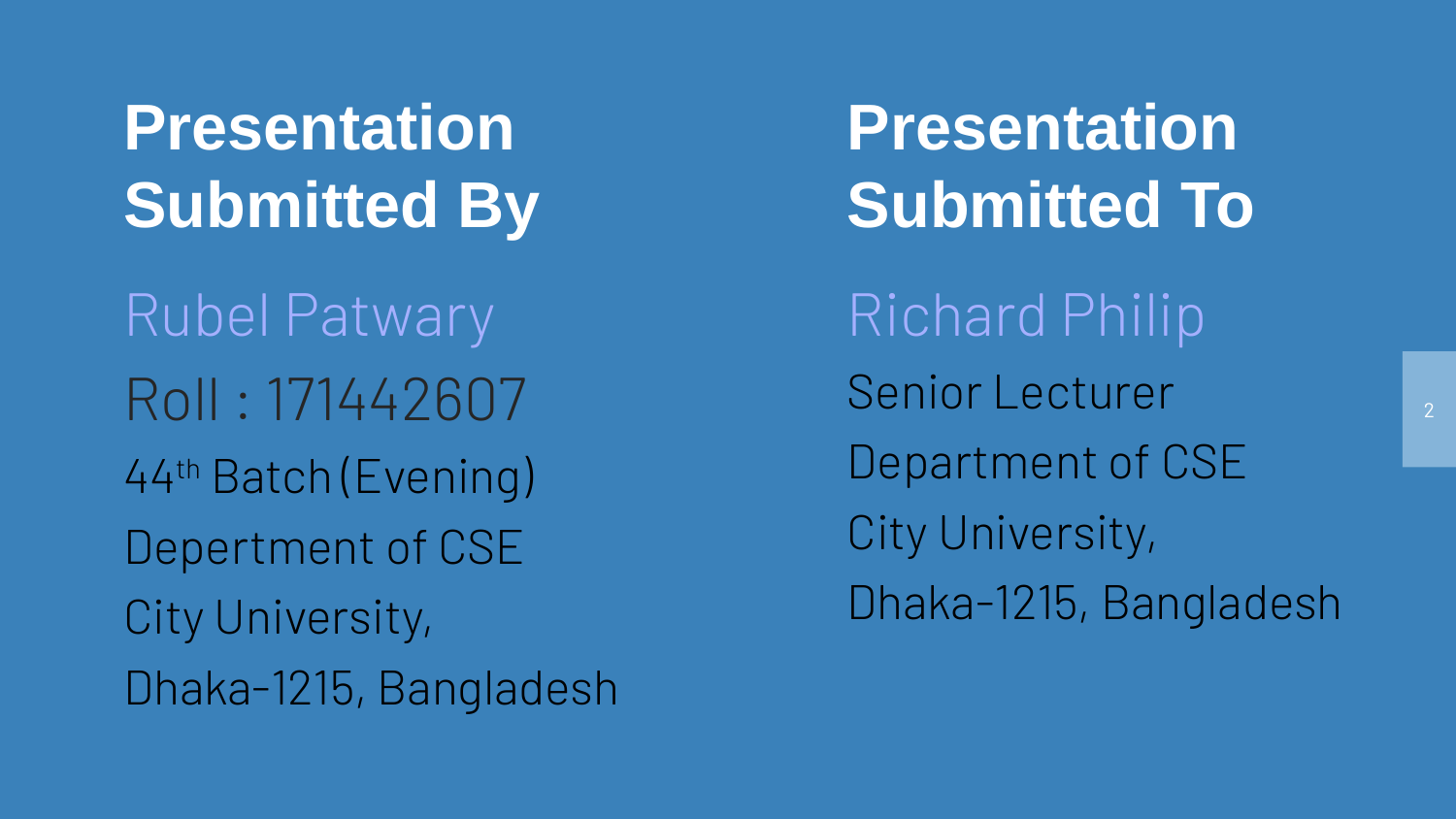

Presentation Submitted By
Presentation Submitted To
Rubel Patwary
Roll : 171442607
44th Batch (Evening)
Depertment of CSE
City University,
Dhaka-1215, Bangladesh
Richard Philip
Senior Lecturer
Department of CSE
City University,
Dhaka-1215, Bangladesh

2